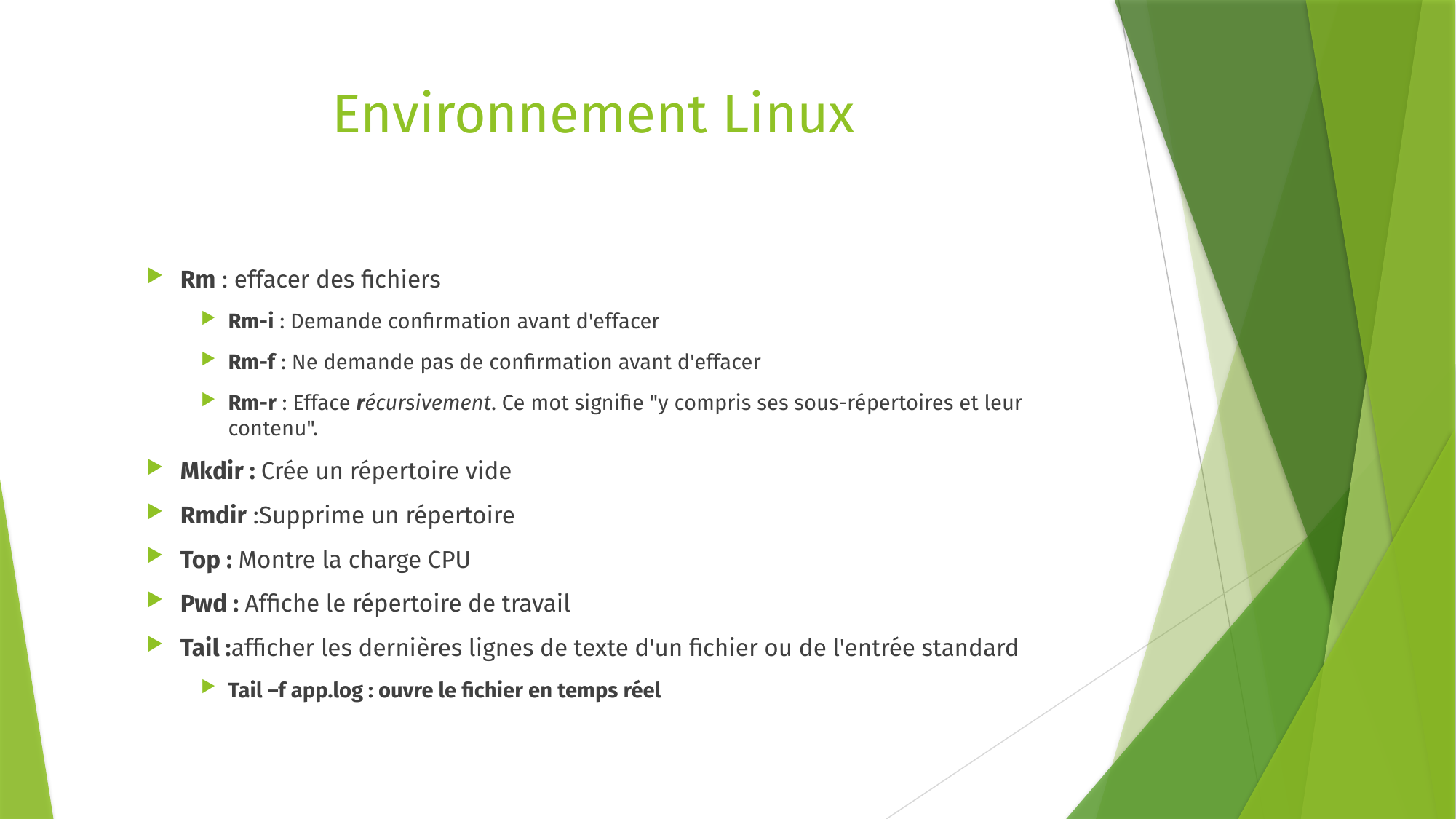

# Environnement Linux
Rm : effacer des fichiers
Rm-i : Demande confirmation avant d'effacer
Rm-f : Ne demande pas de confirmation avant d'effacer
Rm-r : Efface récursivement. Ce mot signifie "y compris ses sous-répertoires et leur contenu".
Mkdir : Crée un répertoire vide
Rmdir :Supprime un répertoire
Top : Montre la charge CPU
Pwd : Affiche le répertoire de travail
Tail :afficher les dernières lignes de texte d'un fichier ou de l'entrée standard
Tail –f app.log : ouvre le fichier en temps réel